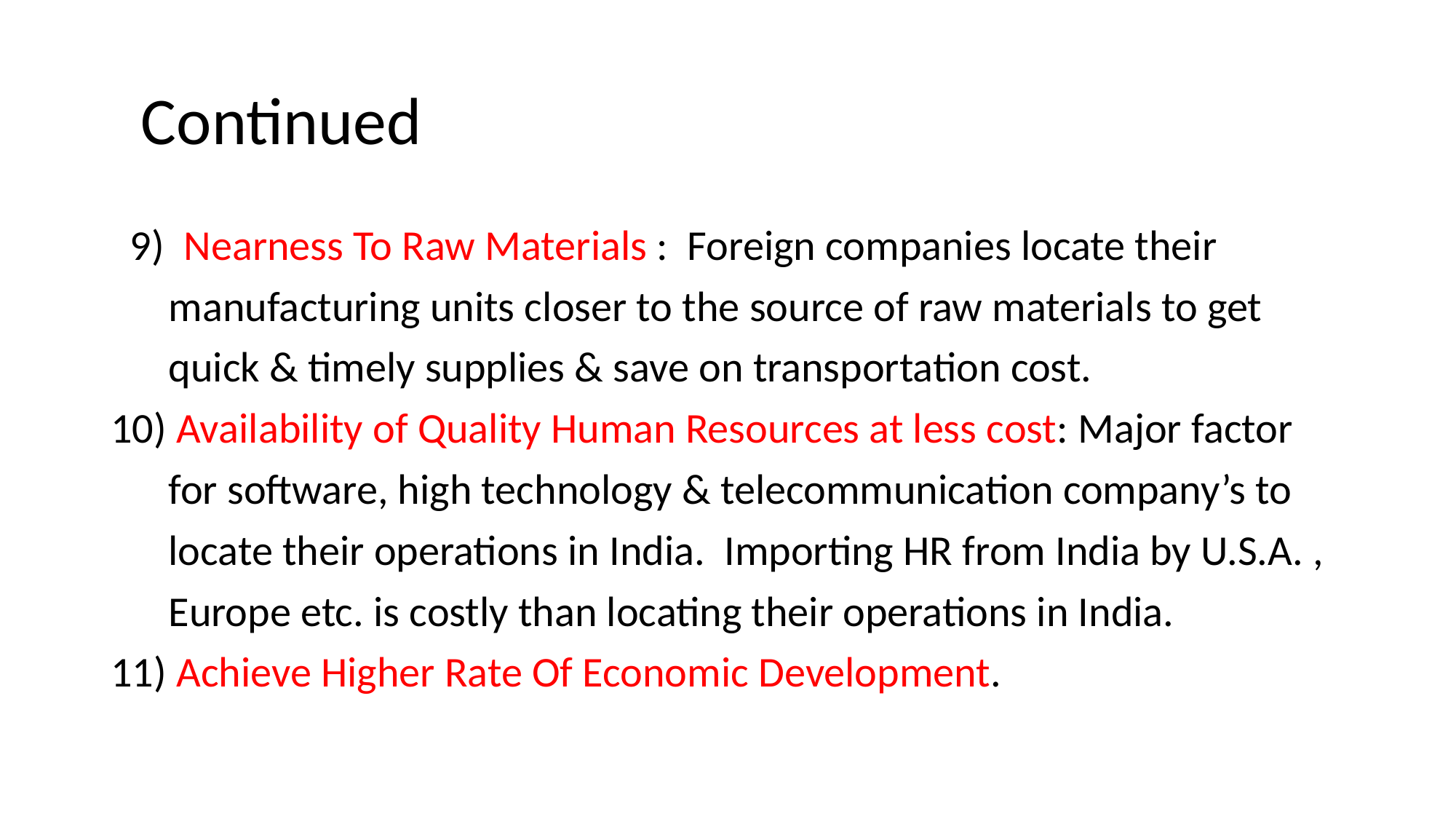

# Continued
  9)  Nearness To Raw Materials :  Foreign companies locate their
      manufacturing units closer to the source of raw materials to get
      quick & timely supplies & save on transportation cost.
10) Availability of Quality Human Resources at less cost: Major factor
      for software, high technology & telecommunication company’s to
      locate their operations in India.  Importing HR from India by U.S.A. ,
      Europe etc. is costly than locating their operations in India.
11) Achieve Higher Rate Of Economic Development.